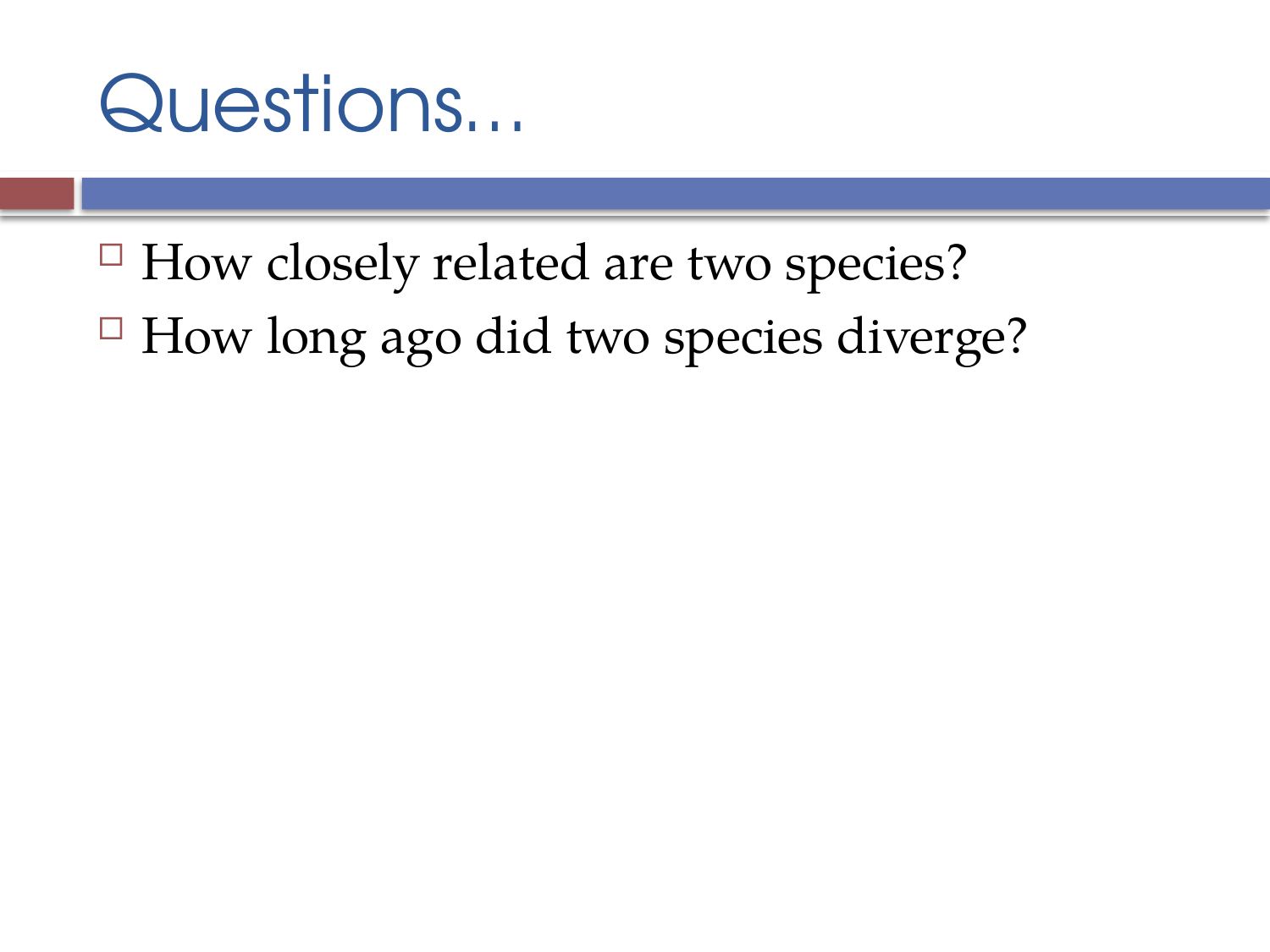

# Questions…
How closely related are two species?
How long ago did two species diverge?